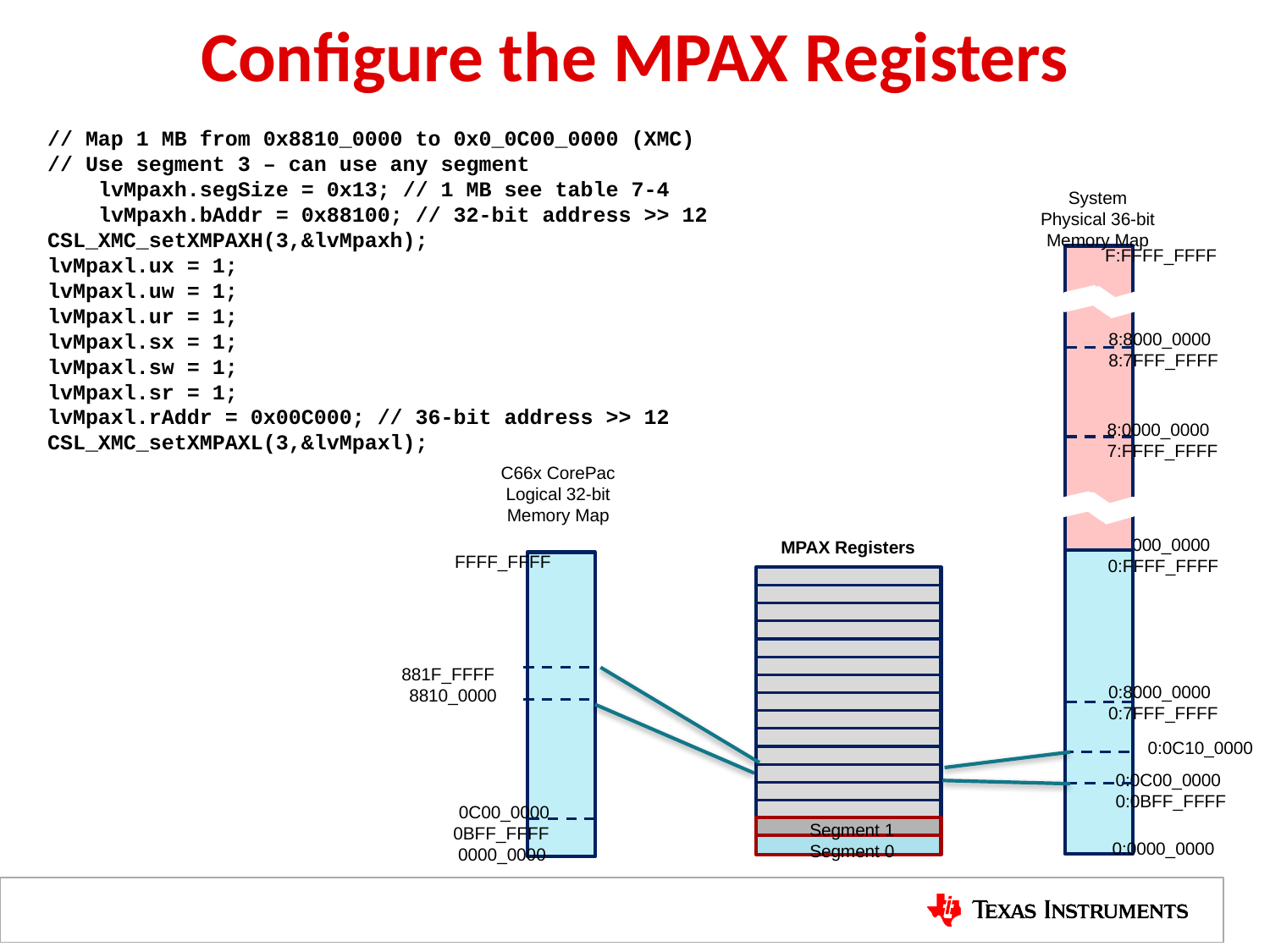

# Configure the MPAX Registers
// Map 1 MB from 0x8810_0000 to 0x0_0C00_0000 (XMC)
// Use segment 3 – can use any segment
    lvMpaxh.segSize = 0x13; // 1 MB see table 7-4
    lvMpaxh.bAddr = 0x88100; // 32-bit address >> 12
CSL_XMC_setXMPAXH(3,&lvMpaxh);
lvMpaxl.ux = 1;
lvMpaxl.uw = 1;
lvMpaxl.ur = 1;
lvMpaxl.sx = 1;
lvMpaxl.sw = 1;
lvMpaxl.sr = 1;
lvMpaxl.rAddr = 0x00C000; // 36-bit address >> 12
CSL_XMC_setXMPAXL(3,&lvMpaxl);
System
Physical 36-bit
Memory Map
F:FFFF_FFFF

8:8000_0000
8:7FFF_FFFF
8:0000_0000
7:FFFF_FFFF
C66x CorePac
Logical 32-bit
Memory Map

1:0000_0000
0:FFFF_FFFF
MPAX Registers
FFFF_FFFF

 881F_FFFF
8810_0000
0:8000_0000
0:7FFF_FFFF
0:0C10_0000
0:0C00_0000
0:0BFF_FFFF
0C00_0000
0BFF_FFFF
Segment 1
Segment 0

0:0000_0000

0000_0000